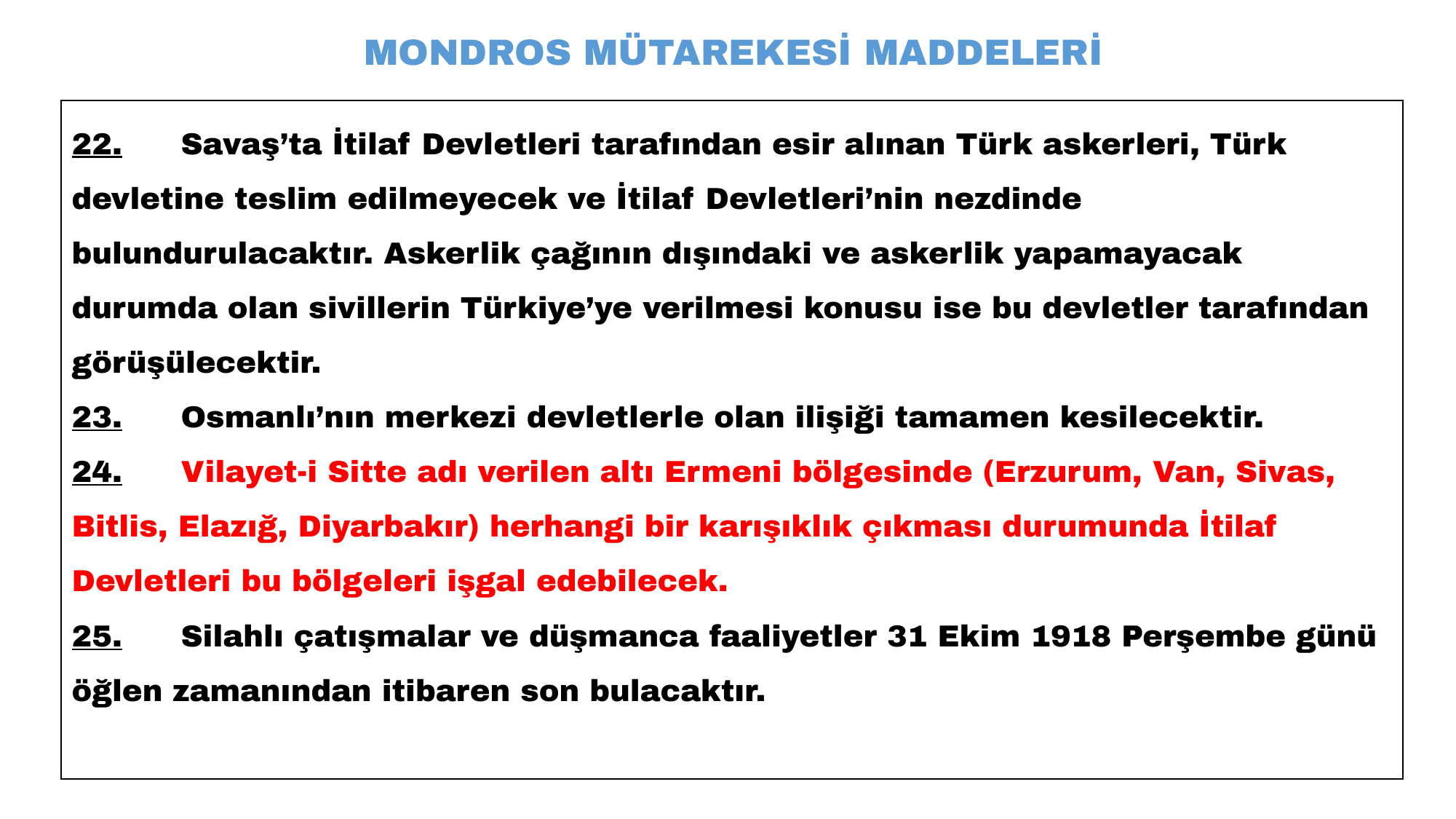

# MONDROS MÜTAREKESİ MADDELERİ
22.	Savaş’ta İtilaf Devletleri tarafından esir alınan Türk askerleri, Türk devletine teslim edilmeyecek ve İtilaf Devletleri’nin nezdinde bulundurulacaktır. Askerlik çağının dışındaki ve askerlik yapamayacak durumda olan sivillerin Türkiye’ye verilmesi konusu ise bu devletler tarafından görüşülecektir.
23.	Osmanlı’nın merkezi devletlerle olan ilişiği tamamen kesilecektir.
24.	Vilayet-i Sitte adı verilen altı Ermeni bölgesinde (Erzurum, Van, Sivas, Bitlis, Elazığ, Diyarbakır) herhangi bir karışıklık çıkması durumunda İtilaf Devletleri bu bölgeleri işgal edebilecek.
25.	Silahlı çatışmalar ve düşmanca faaliyetler 31 Ekim 1918 Perşembe günü öğlen zamanından itibaren son bulacaktır.